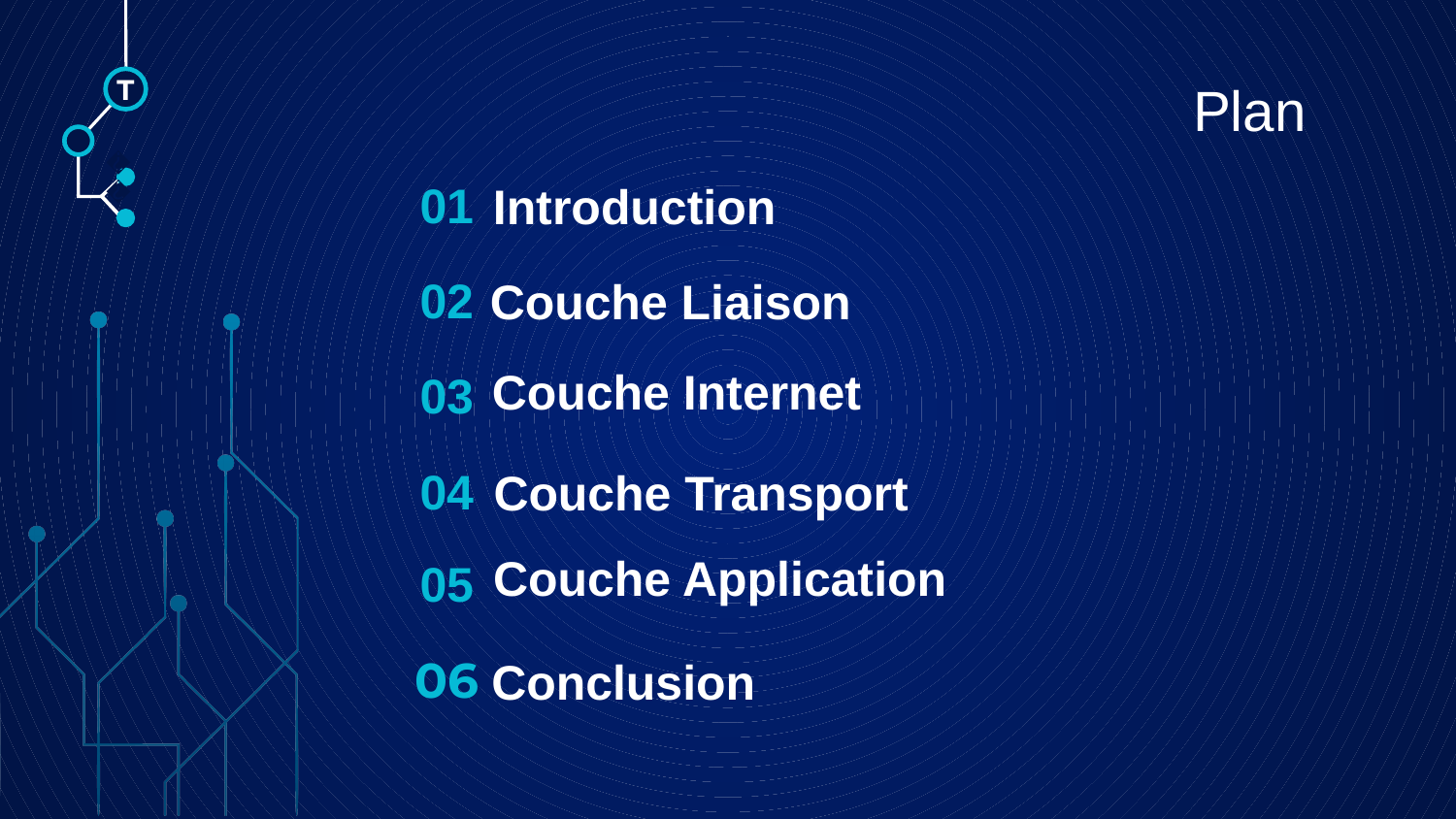

# Plan
T

01
Introduction
🠺

🠺
02
Couche Liaison
03
Couche Internet
04
Couche Transport
05
Couche Application
06
Conclusion